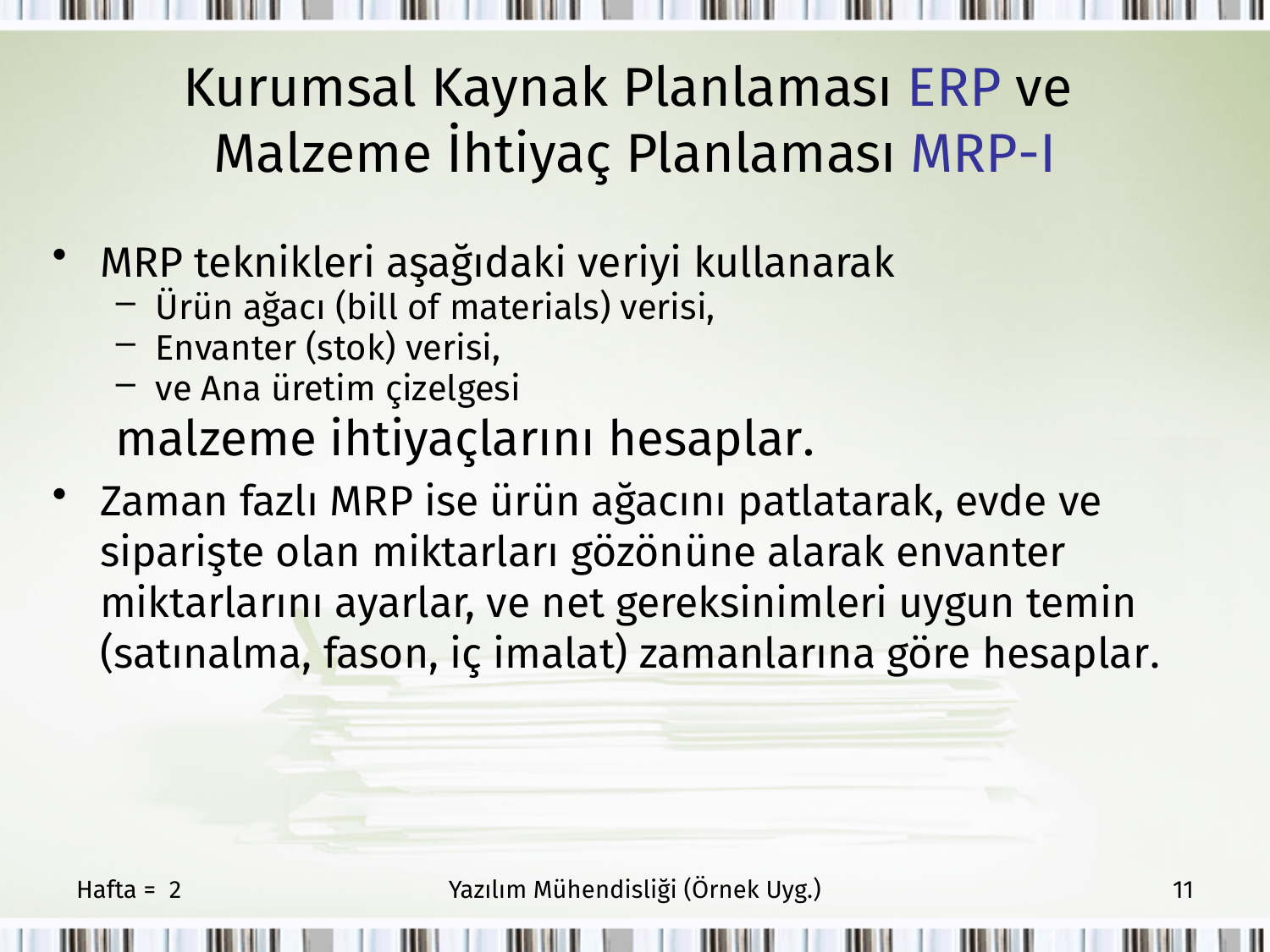

# Kurumsal Kaynak Planlaması ERP ve Malzeme İhtiyaç Planlaması MRP-I
MRP teknikleri aşağıdaki veriyi kullanarak
Ürün ağacı (bill of materials) verisi,
Envanter (stok) verisi,
ve Ana üretim çizelgesi
malzeme ihtiyaçlarını hesaplar.
Zaman fazlı MRP ise ürün ağacını patlatarak, evde ve siparişte olan miktarları gözönüne alarak envanter miktarlarını ayarlar, ve net gereksinimleri uygun temin (satınalma, fason, iç imalat) zamanlarına göre hesaplar.
Hafta =  2
Yazılım Mühendisliği (Örnek Uyg.)
11